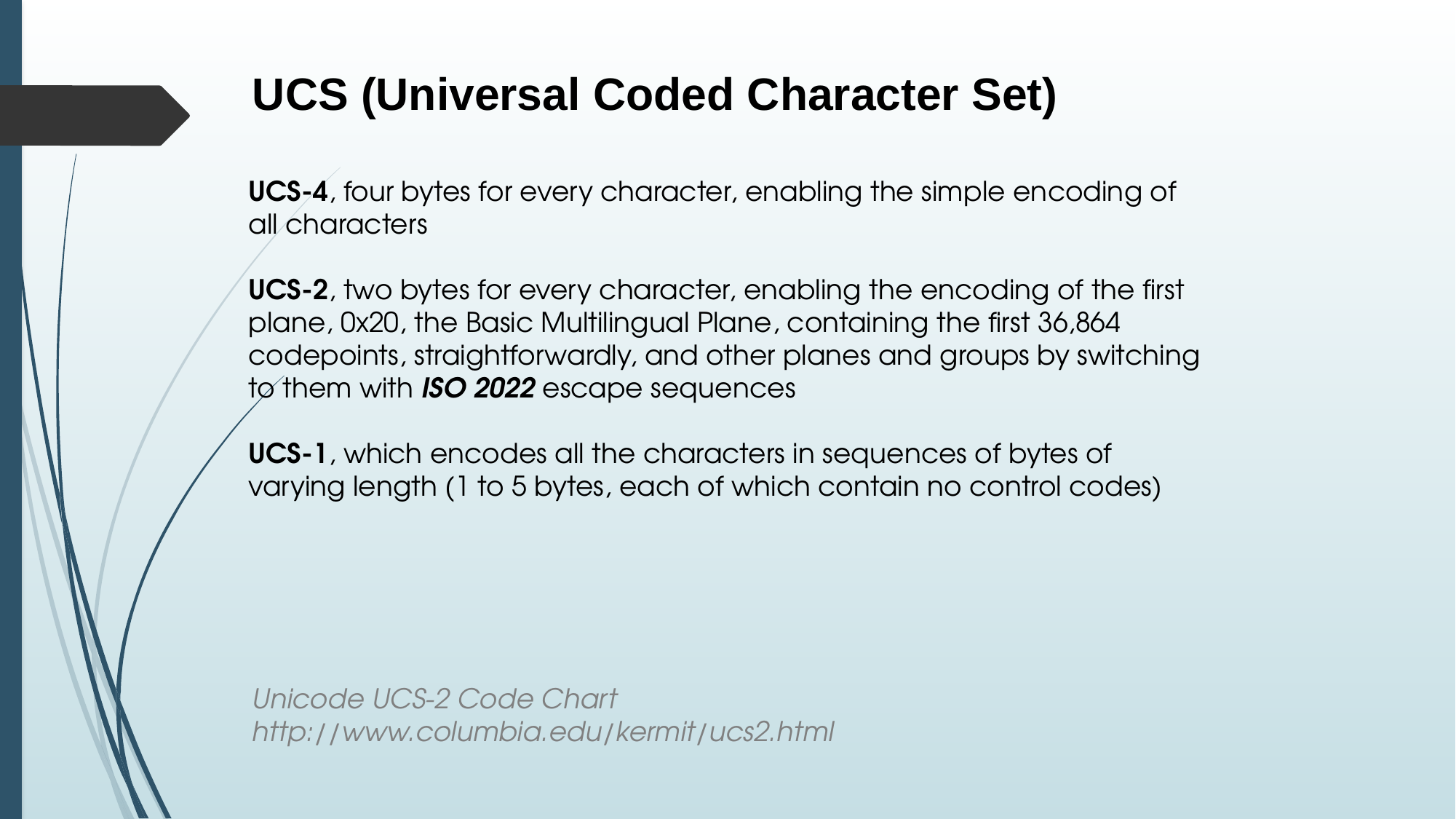

UCS (Universal Coded Character Set)
UCS-4, four bytes for every character, enabling the simple encoding of all characters

UCS-2, two bytes for every character, enabling the encoding of the first plane, 0x20, the Basic Multilingual Plane, containing the first 36,864 codepoints, straightforwardly, and other planes and groups by switching to them with ISO 2022 escape sequences

UCS-1, which encodes all the characters in sequences of bytes of varying length (1 to 5 bytes, each of which contain no control codes)
Unicode UCS-2 Code Chart
http://www.columbia.edu/kermit/ucs2.html